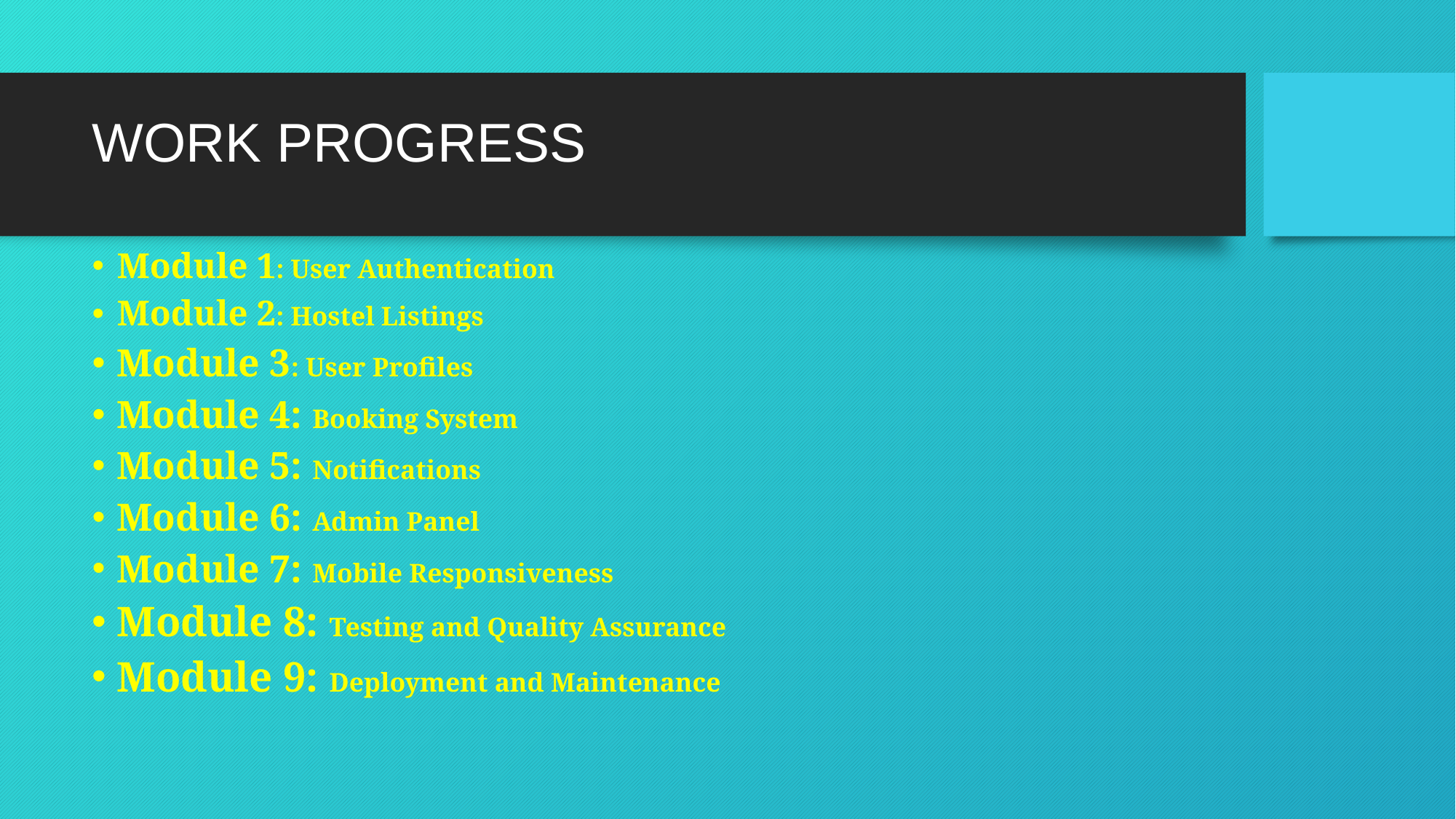

# WORK PROGRESS
Module 1: User Authentication
Module 2: Hostel Listings
Module 3: User Profiles
Module 4: Booking System
Module 5: Notifications
Module 6: Admin Panel
Module 7: Mobile Responsiveness
Module 8: Testing and Quality Assurance
Module 9: Deployment and Maintenance